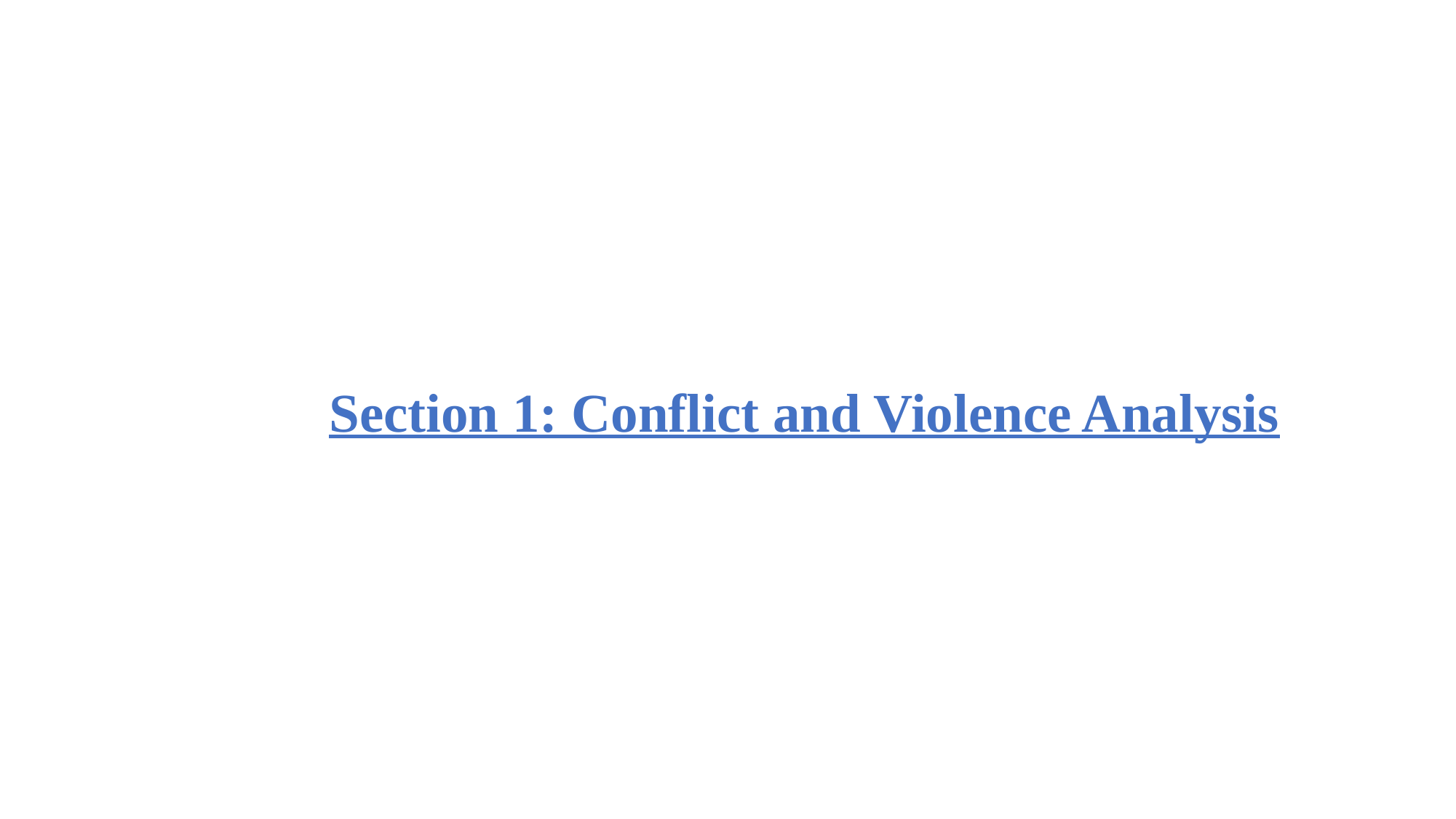

# Section 1: Conflict and Violence Analysis